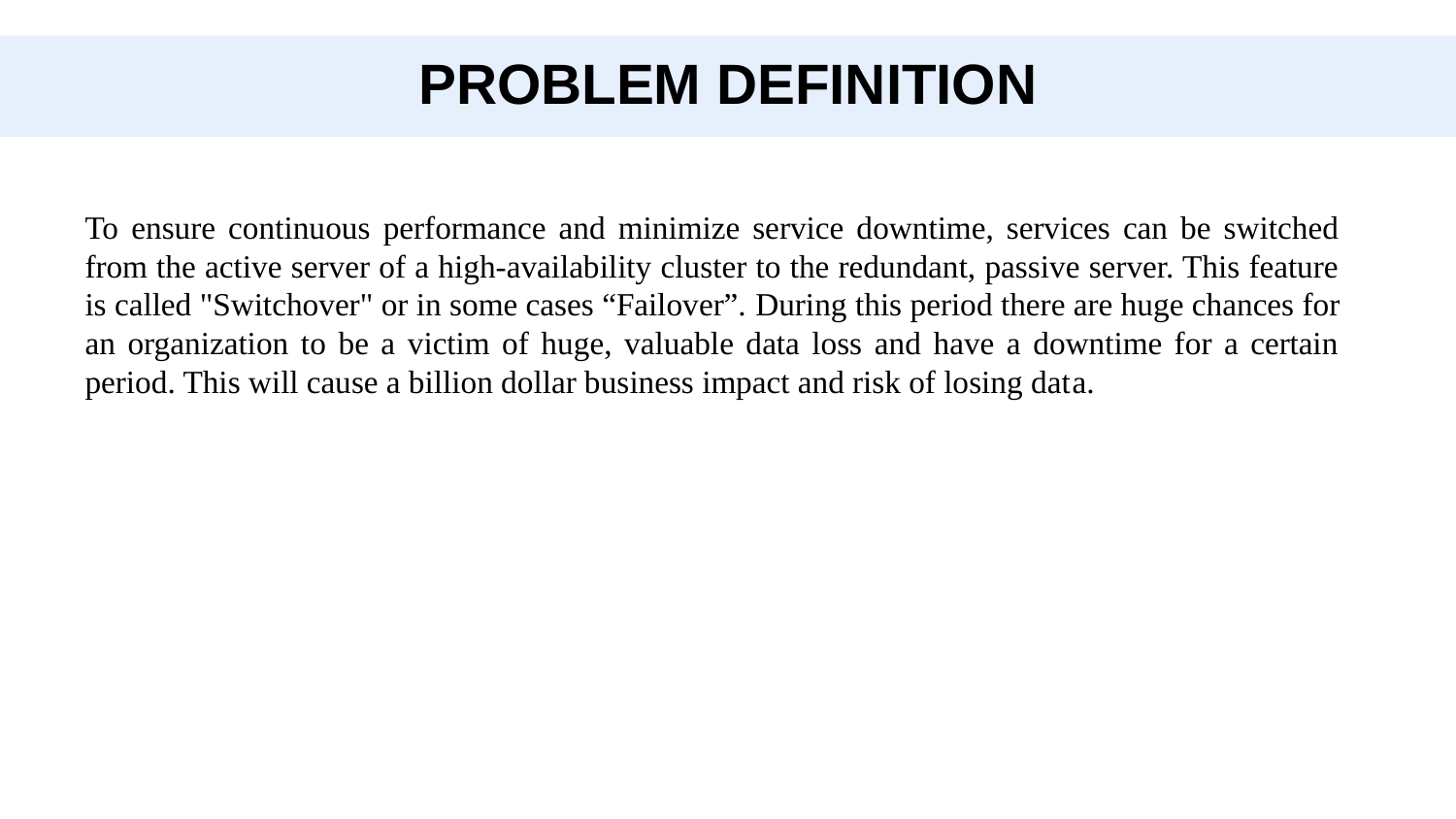

PROBLEM DEFINITION
To ensure continuous performance and minimize service downtime, services can be switched from the active server of a high-availability cluster to the redundant, passive server. This feature is called "Switchover" or in some cases “Failover”. During this period there are huge chances for an organization to be a victim of huge, valuable data loss and have a downtime for a certain period. This will cause a billion dollar business impact and risk of losing data.